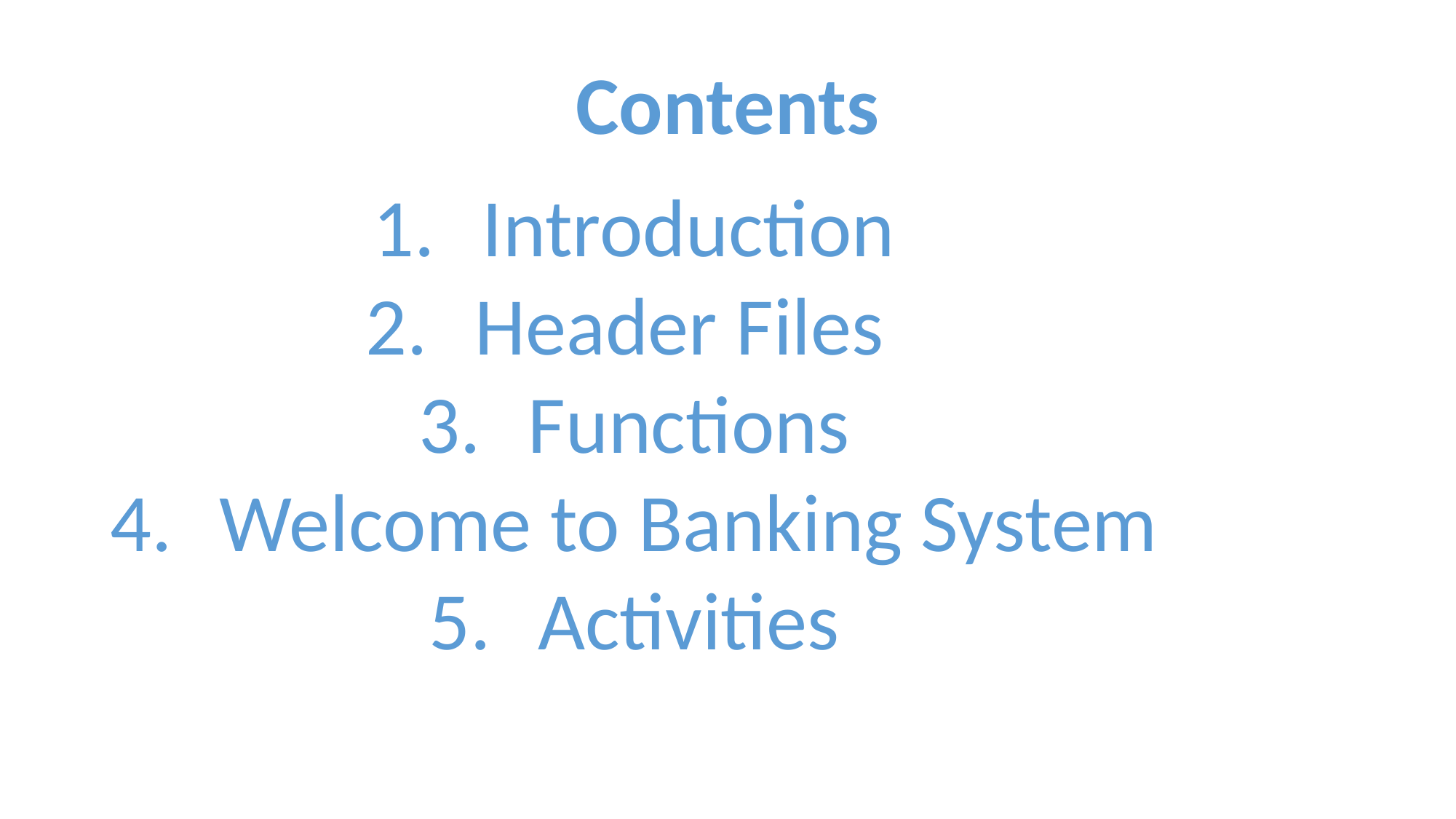

Contents
Introduction
Header Files
Functions
Welcome to Banking System
Activities